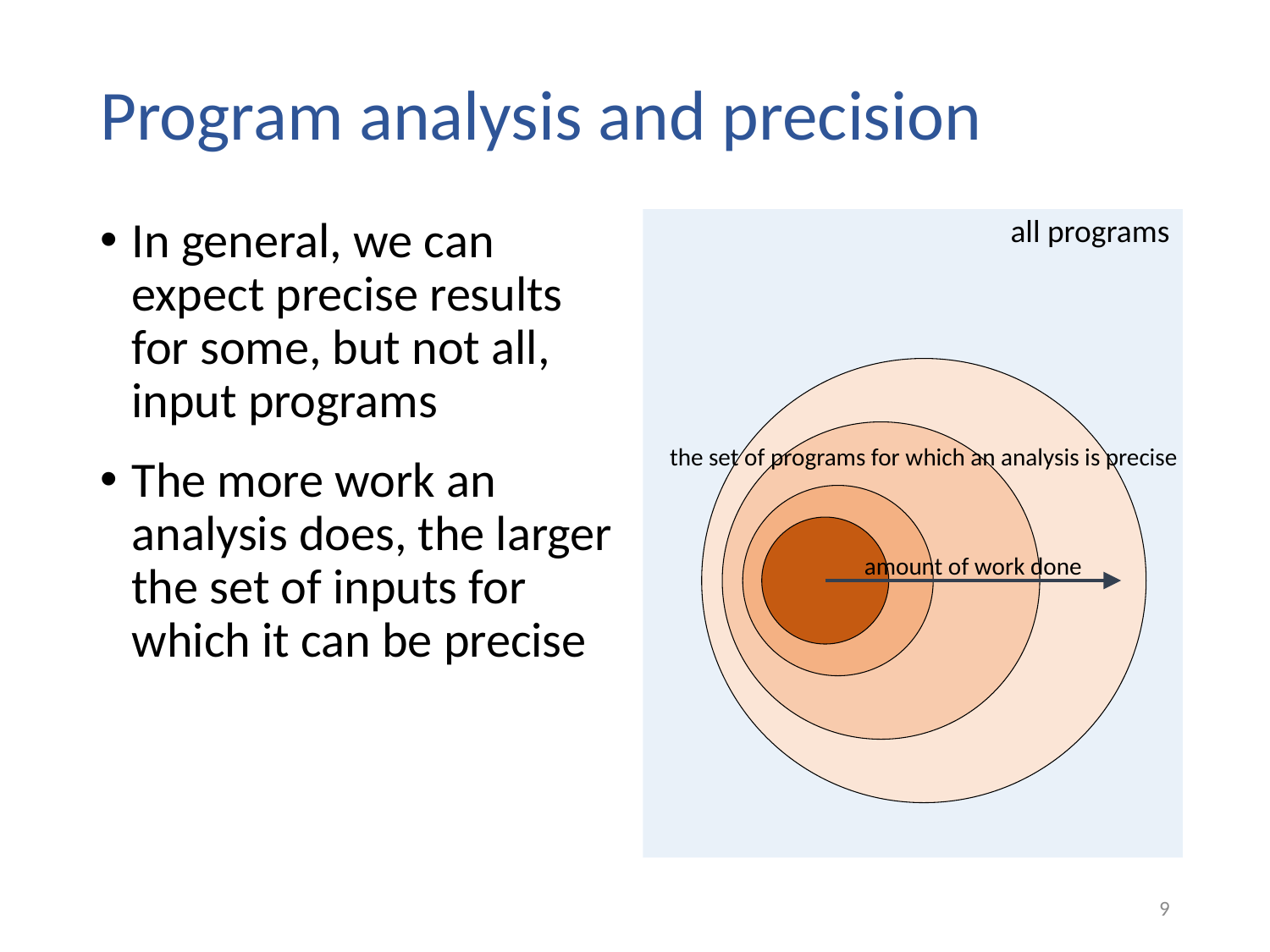

# Program analysis and precision
In general, we can expect precise results for some, but not all, input programs
The more work an analysis does, the larger the set of inputs for which it can be precise
all programs

the set of programs for which an analysis is precise

amount of work done
9